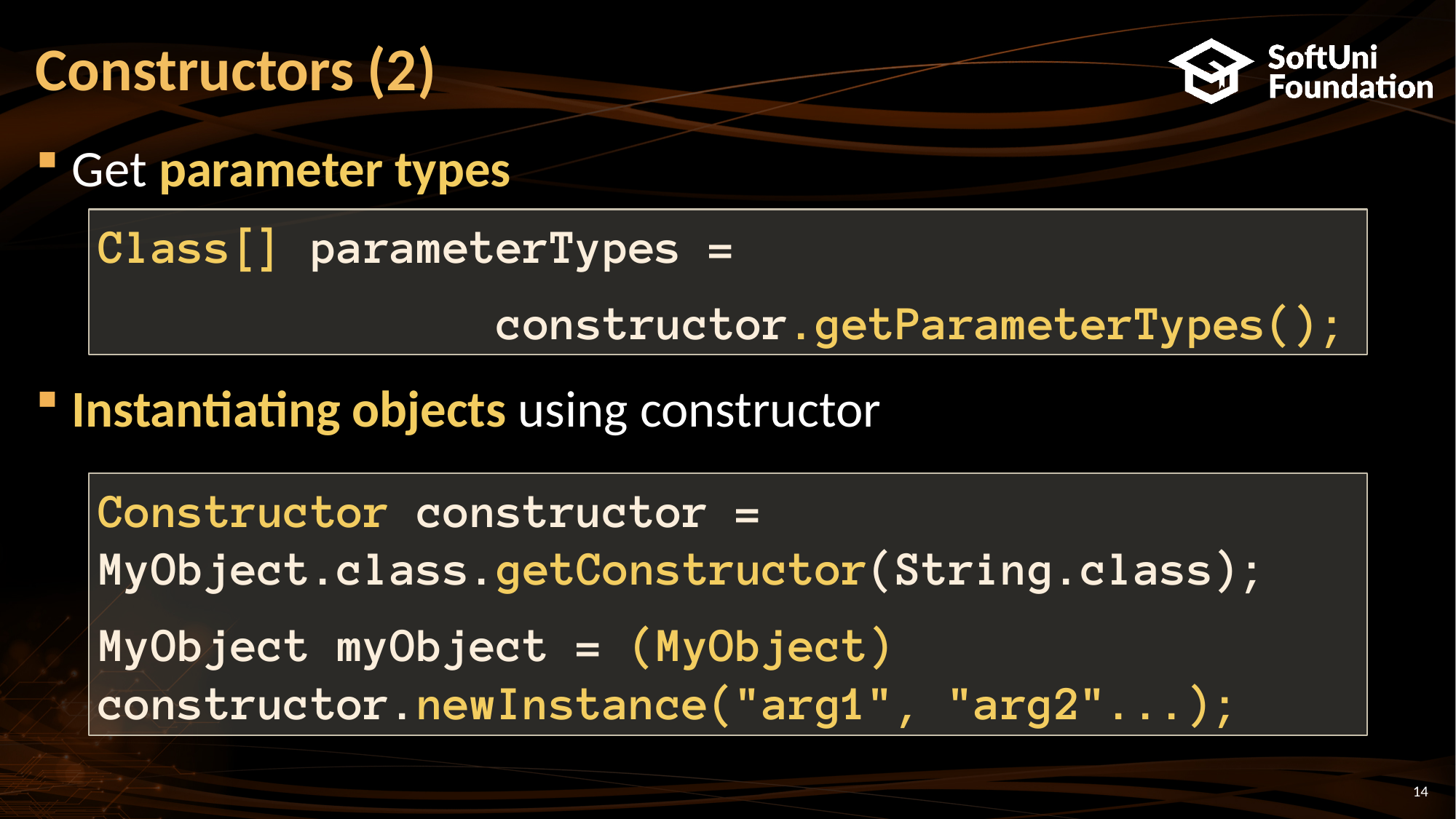

# Constructors (2)
Get parameter types

Instantiating objects using constructor
Class[] parameterTypes =
               constructor.getParameterTypes();
Constructor constructor = MyObject.class.getConstructor(String.class);
MyObject myObject = (MyObject)
constructor.newInstance("arg1", "arg2"...);
14